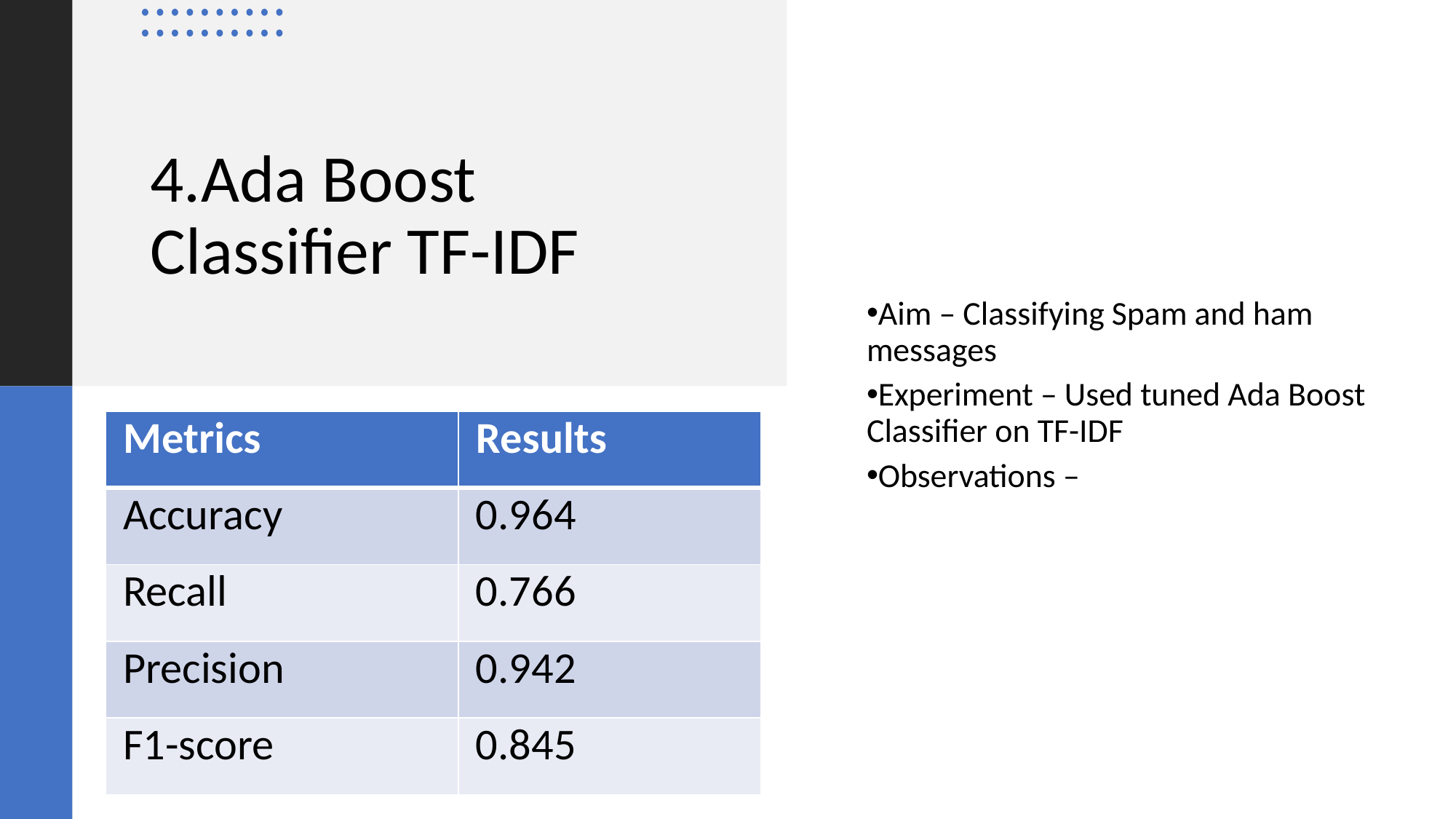

Aim – Classifying Spam and ham messages
Experiment – Used tuned Ada Boost Classifier on TF-IDF
Observations –

# 4.Ada Boost Classifier TF-IDF

| Metrics | Results |
| --- | --- |
| Accuracy | 0.964 |
| Recall | 0.766 |
| Precision | 0.942 |
| F1-score | 0.845 |